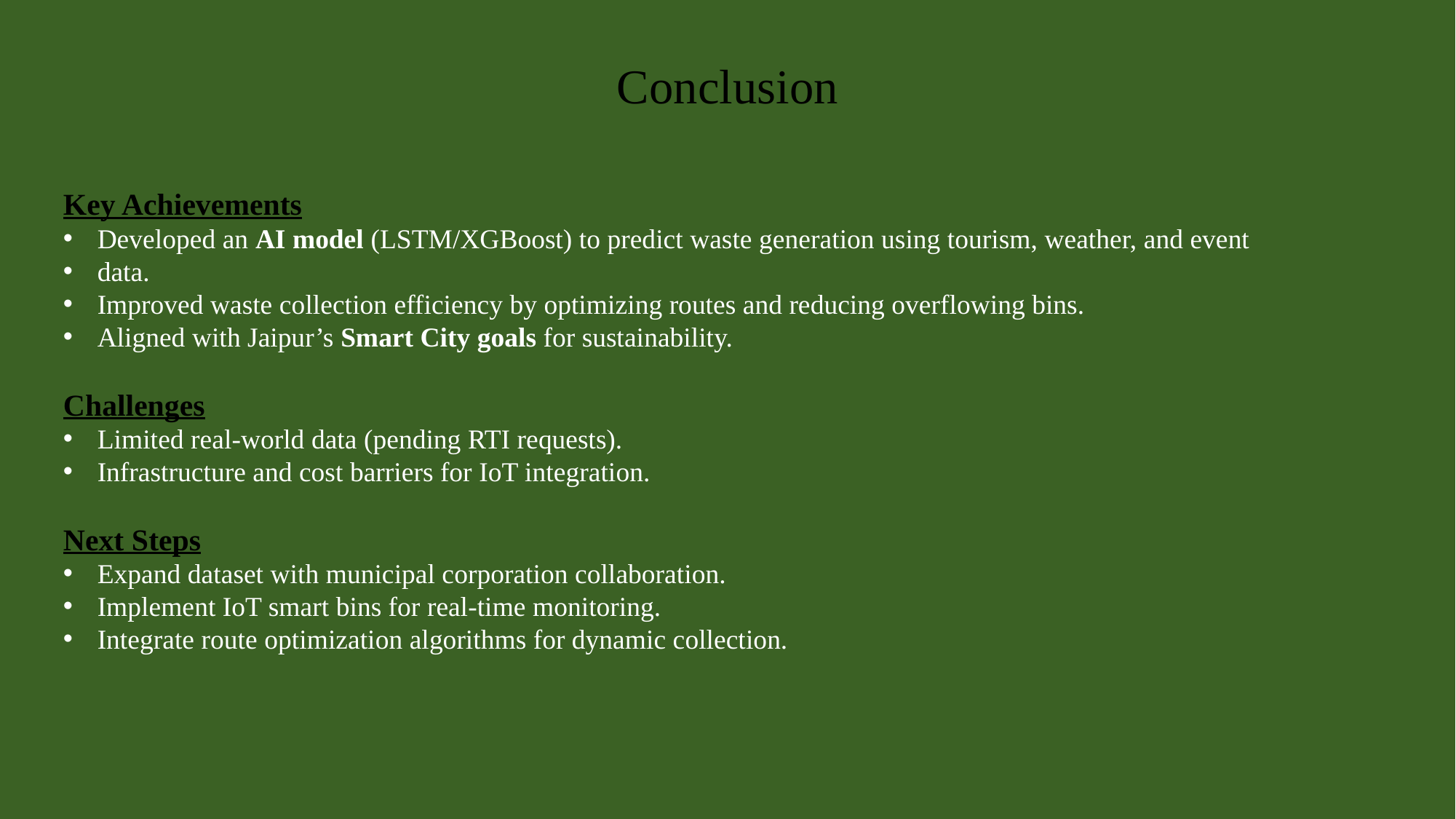

Conclusion
Key Achievements
Developed an AI model (LSTM/XGBoost) to predict waste generation using tourism, weather, and event
data.
Improved waste collection efficiency by optimizing routes and reducing overflowing bins.
Aligned with Jaipur’s Smart City goals for sustainability.

Challenges
Limited real-world data (pending RTI requests).
Infrastructure and cost barriers for IoT integration.

Next Steps
Expand dataset with municipal corporation collaboration.
Implement IoT smart bins for real-time monitoring.
Integrate route optimization algorithms for dynamic collection.